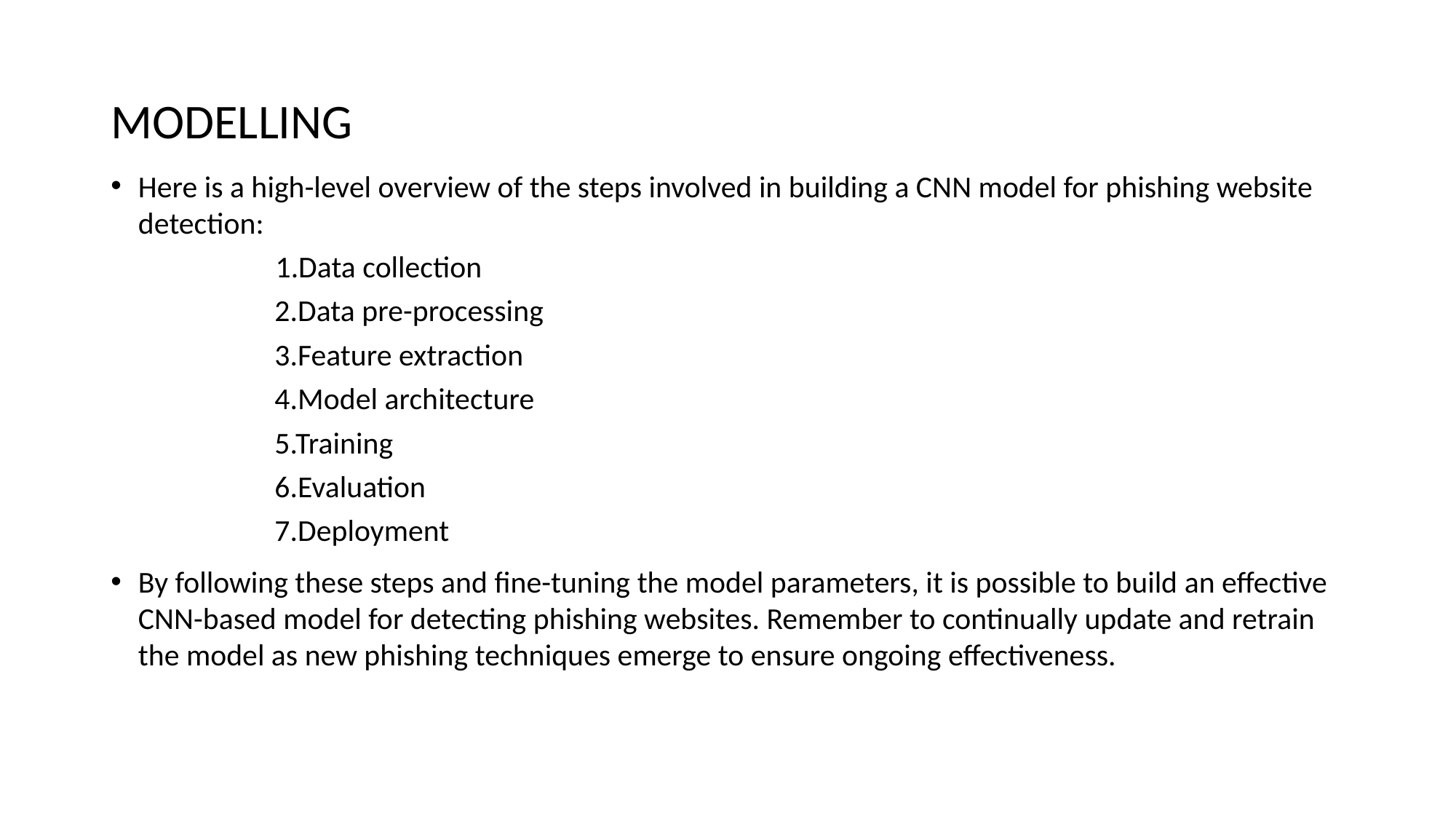

# MODELLING
Here is a high-level overview of the steps involved in building a CNN model for phishing website detection:
        1.Data collection
2.Data pre-processing
3.Feature extraction
4.Model architecture
5.Training
6.Evaluation
7.Deployment
By following these steps and fine-tuning the model parameters, it is possible to build an effective CNN-based model for detecting phishing websites. Remember to continually update and retrain the model as new phishing techniques emerge to ensure ongoing effectiveness.